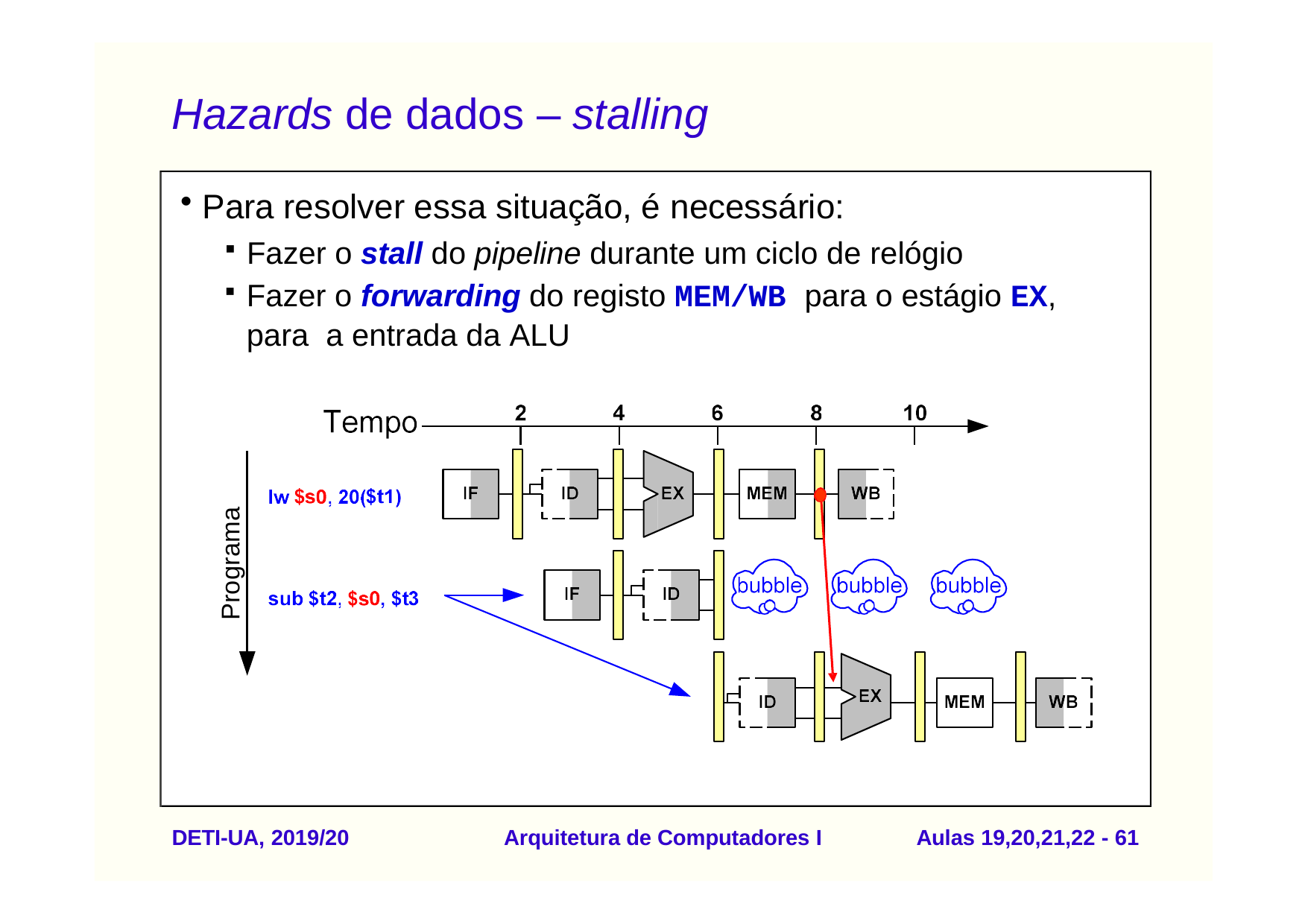

# Hazards de dados – stalling

Para resolver essa situação, é necessário:
Fazer o stall do pipeline durante um ciclo de relógio
Fazer o forwarding do registo MEM/WB para o estágio EX, para  a entrada da ALU

Programa

DETI-UA, 2019/20
Arquitetura de Computadores I
Aulas 19,20,21,22 - 61